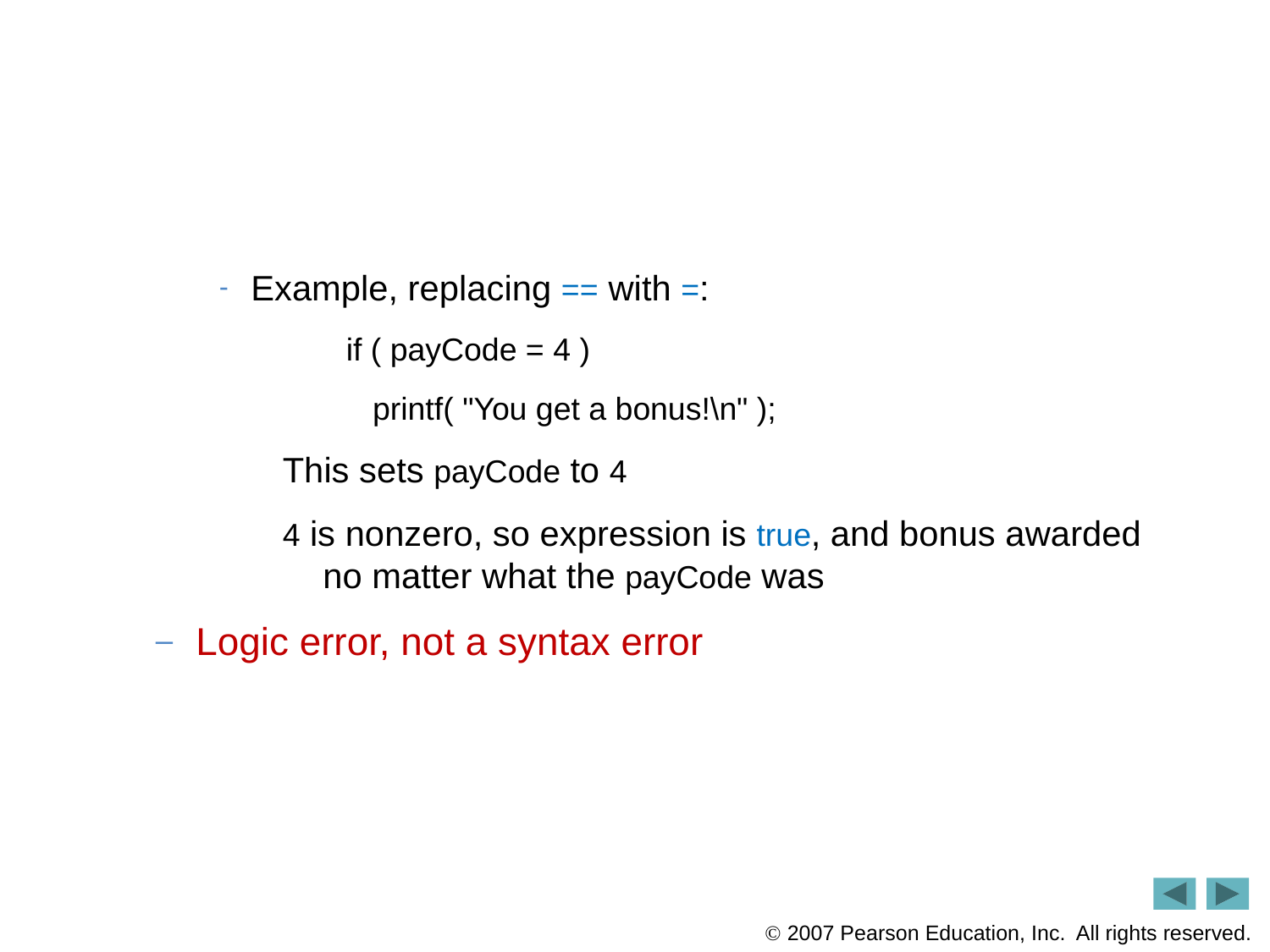

Example, replacing == with =:
if ( payCode = 4 )
   printf( "You get a bonus!\n" );
This sets payCode to 4
4 is nonzero, so expression is true, and bonus awarded no matter what the payCode was
Logic error, not a syntax error